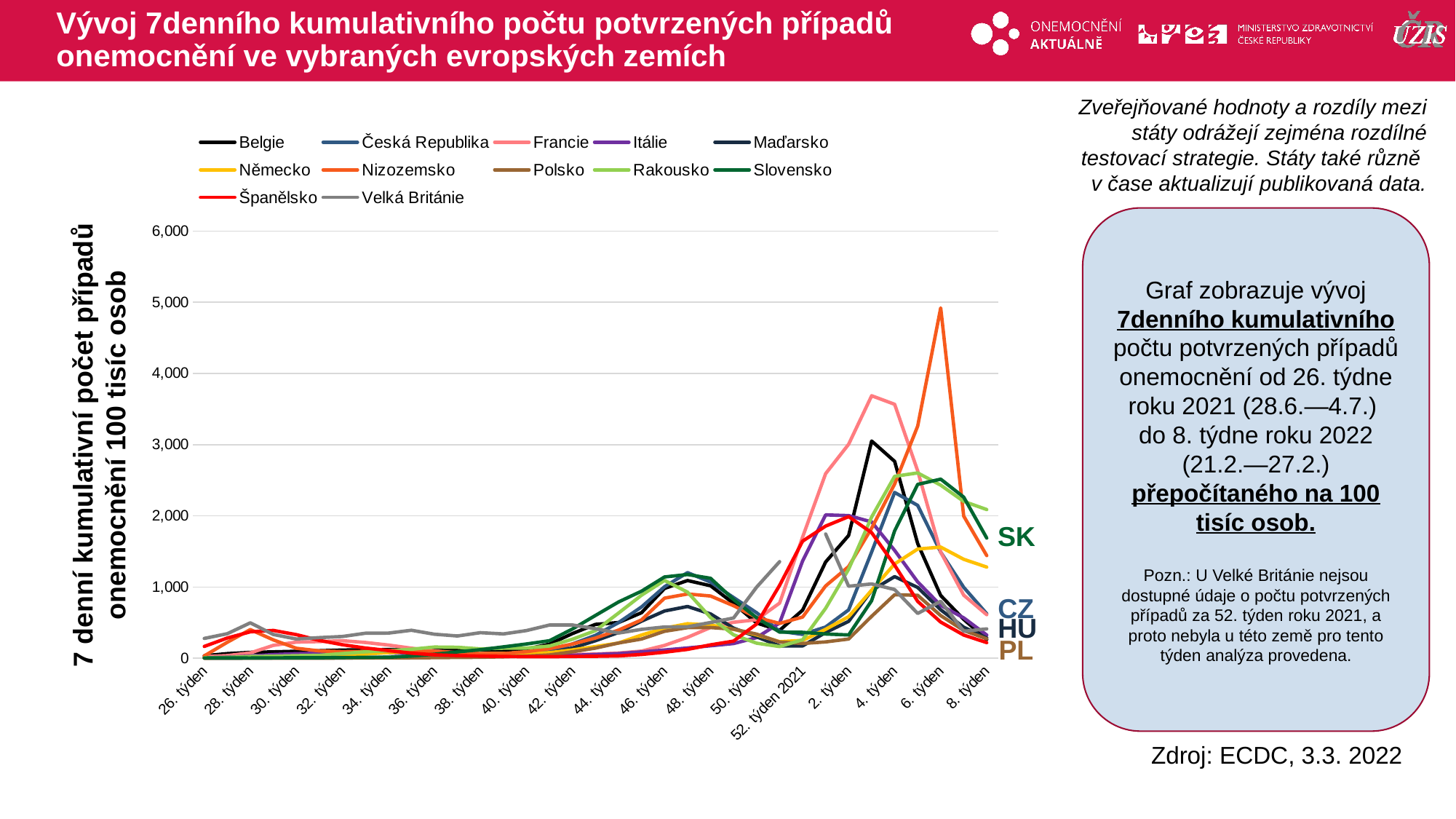

# Vývoj 7denního kumulativního počtu potvrzených případů onemocnění ve vybraných evropských zemích
Zveřejňované hodnoty a rozdíly mezi státy odrážejí zejména rozdílné testovací strategie. Státy také různě
v čase aktualizují publikovaná data.

### Chart

| Category | Belgie | Česká Republika | Francie | Itálie | Maďarsko | Německo | Nizozemsko | Polsko | Rakousko | Slovensko | Španělsko | Velká Británie |
|---|---|---|---|---|---|---|---|---|---|---|---|---|
| 26. týden | 35.322379634869 | 9.510059857270553 | 23.156491357662905 | 9.449797764938394 | 2.2519004504415054 | 5.253303812868108 | 33.39348910259522 | 1.630743847340457 | 7.111509365621908 | 4.19577370158668 | 166.30604851023017 | 278.56506264198623 |
| 27. týden | 65.20320348815008 | 12.736186357524575 | 37.88163721875164 | 14.79171679955403 | 2.835347385328623 | 6.710617665281966 | 224.6549420841547 | 1.4753094580139838 | 12.279430863546201 | 4.287384481097306 | 284.77615878134264 | 345.2872069401609 |
| 28. týden | 82.80364228409955 | 15.064608092490522 | 75.2047497886816 | 31.632342908681288 | 3.3266711199704058 | 10.944282743127836 | 402.7382316386794 | 1.6570886590907066 | 24.63750401075647 | 3.9392635189569267 | 371.7732555400384 | 497.83085810795717 |
| 29. týden | 90.1545158837885 | 12.652026535778818 | 181.43435546909117 | 52.500366858720895 | 4.073892633071451 | 15.183959841817 | 258.3643854101531 | 1.9442471071684286 | 28.457272074439636 | 5.826445576875827 | 390.9481948324257 | 333.86050159989304 |
| 30. týden | 97.92196791651769 | 11.13714974435519 | 226.51293929300525 | 64.416568547049 | 3.9305898771342638 | 18.643276635046924 | 140.1458042571672 | 2.360495132822374 | 36.52372345598234 | 7.6586611670883515 | 331.682505428498 | 270.8071863147888 |
| 31. týden | 106.24485785996715 | 11.249362840016198 | 234.70215841256362 | 71.39157896261743 | 3.7361075655052254 | 24.54828350732783 | 103.60426216502749 | 2.74512938437602 | 41.19732202801822 | 7.731949790696853 | 250.90733421145939 | 290.36790744054247 |
| 32. týden | 115.87823412402236 | 11.99745014442293 | 246.3687876461953 | 72.40429682103169 | 5.046304191216647 | 38.55869688053433 | 92.55735359040325 | 3.427460008707487 | 66.29544512880707 | 10.406984552407136 | 190.71839134005995 | 305.50017416285425 |
| 33. týden | 120.03533973706958 | 12.175120879219527 | 221.9437323255172 | 76.06450060400907 | 6.315557172374586 | 59.68373571969199 | 97.1875191188209 | 3.556549586283711 | 90.60714539295527 | 12.40409954573879 | 144.0507807153858 | 351.36567935789117 |
| 34. týden | 122.5087741832459 | 12.343440522711042 | 185.58615438785876 | 77.27506731555725 | 11.32091771903775 | 79.79154063216471 | 102.42661460507016 | 4.246783654140254 | 106.00979837916006 | 15.042489995644823 | 109.08757331678322 | 353.678349308461 |
| 35. týden | 119.42782952221926 | 16.429867423032803 | 141.557775156277 | 67.10932497190547 | 14.954666173159271 | 89.82079380294358 | 101.4385395791547 | 6.014520522582008 | 127.01852272941751 | 31.33088659263416 | 71.80883777092893 | 393.0216550685681 |
| 36. týden | 119.41915080486424 | 24.38764612365939 | 104.76496391514847 | 55.40438561827968 | 19.62224165225621 | 86.18833080942687 | 96.02710542559464 | 8.56469830000618 | 157.95864404525122 | 56.24901861952449 | 48.76552983108011 | 337.5748787504906 |
| 37. týden | 125.6244337136926 | 28.707850306608258 | 75.8316045807102 | 48.48973586976904 | 26.87950264936088 | 73.89735539740174 | 80.54534847883839 | 11.539027546609372 | 154.46467972817632 | 90.23661781796682 | 37.43507594995704 | 312.8848496212812 |
| 38. týden | 118.43845574374872 | 30.587419658930166 | 58.89018537908434 | 39.713965553642794 | 31.004574838124185 | 64.46569709844603 | 66.70655349377873 | 14.115550135783794 | 132.16397500343777 | 120.21166487384372 | 30.32581297960852 | 359.53789680710935 |
| 39. týden | 115.56580029924218 | 42.126666329403974 | 49.68789761458876 | 35.077930986564255 | 37.01305467634766 | 67.91659706249536 | 66.31017455896381 | 20.80186335799717 | 141.49993753555756 | 160.53873001442136 | 25.481373160586482 | 341.9930480906199 |
| 40. týden | 129.50382037137967 | 56.031739100064065 | 43.35547586478332 | 30.274227899880703 | 46.89070892487517 | 69.74785861136193 | 92.67799065752084 | 30.970960693593558 | 143.6232791944873 | 200.5543185046629 | 21.743992419265076 | 389.10010735696017 |
| 41. týden | 198.4909446263118 | 90.01360490273977 | 48.607984264340445 | 30.039491972433684 | 70.95533601118416 | 78.5807196343258 | 135.17096139412791 | 46.946454538944984 | 172.56363958286335 | 246.3413861040739 | 22.24892967035372 | 466.7670283144708 |
| 42. týden | 347.14869420018675 | 201.44120889412218 | 53.426744798323284 | 42.70014188780803 | 144.56177300720628 | 117.50735219046956 | 200.08519274787398 | 91.5640277191679 | 268.01290272713464 | 411.6438766530478 | 25.92715458309571 | 467.67946035977184 |
| 43. týden | 475.793321553421 | 321.7710518079447 | 59.01199128654014 | 53.98926331281339 | 246.85946892408086 | 164.77746727293328 | 284.12327155087854 | 142.9864657744803 | 388.4254736287707 | 601.7545662934994 | 28.037750038482976 | 414.75840173231023 |
| 44. týden | 501.881545922565 | 500.72288611333954 | 73.21871932199386 | 65.36557236801336 | 362.02370514188715 | 213.8980823709621 | 395.8963865464394 | 214.39934698588218 | 634.7892791243834 | 790.7659265798234 | 33.68501895965433 | 353.8135244262834 |
| 45. týden | 639.5346818902941 | 720.3800208697656 | 100.66366988483814 | 90.45213627131503 | 520.4653736527238 | 326.30603848215185 | 538.6387600577565 | 269.99743770360914 | 885.5795217290876 | 941.9053906164545 | 53.42405133170968 | 405.78394934471146 |
| 46. týden | 980.9467439188228 | 1005.0739956530517 | 181.05408336776577 | 115.92769114010034 | 663.8295450567407 | 422.94807113389396 | 844.2584080445392 | 378.62763447458883 | 1093.116508318556 | 1141.8550779763473 | 85.46749604828501 | 439.6188690535566 |
| 47. týden | 1091.5569966083572 | 1202.849576755581 | 293.45122719154676 | 144.56882765902822 | 726.9646449582099 | 485.0919257826608 | 902.6467485294485 | 430.01845875580096 | 928.8552469682276 | 1176.4656304754617 | 124.47865228825097 | 442.4266913378889 |
| 48. týden | 1018.1524052197277 | 1069.9986225842508 | 432.75410762199573 | 175.41983526635016 | 622.8449568587052 | 466.9837190026669 | 874.1591668229684 | 431.23558905866247 | 571.706933013851 | 1123.2764118915923 | 188.36483444586432 | 502.5135005046954 |
| 49. týden | 771.30364749133 | 852.9036868454177 | 505.67722480272494 | 206.66486389474386 | 423.4698797055251 | 406.67232830693524 | 738.1782136924794 | 408.2049546265942 | 329.3426493731536 | 824.8634587136783 | 241.13605895503682 | 565.4345792614951 |
| 50. týden | 495.6762630137367 | 639.829720367771 | 541.4242877652086 | 290.158756602451 | 301.5601780475327 | 328.98980458659713 | 572.6469237404269 | 339.3817684102418 | 211.9634236985601 | 569.3243503467376 | 480.0918030852892 | 998.31232396104 |
| 51. týden | 391.83540986110586 | 380.1592659168899 | 774.8742220316109 | 495.09831143045926 | 173.18138055009015 | 233.20749091544573 | 489.21203027301027 | 227.7061114009333 | 164.51965742522466 | 367.2676150581005 | 1024.274721020056 | 1356.8202451421332 |
| 52. týden 2021 | 675.6988971085985 | 335.5171560264183 | 1701.8825370376112 | 1366.3911269282885 | 173.60105290676333 | 250.88523700306 | 578.5236722957262 | 208.07659216582223 | 259.8565744499759 | 364.06123777522856 | 1644.785559487587 | None |
| 1. týden 2022 | 1351.7189067593322 | 439.19270532588604 | 2592.5020799101417 | 2013.4608311583372 | 361.6449764297674 | 406.3993825606497 | 1015.7181481520844 | 229.573958554026 | 701.9385547615431 | 340.8470662472359 | 1856.2507449937164 | 1745.714651232842 |
| 2. týden | 1724.582640482398 | 679.515751866548 | 3004.604144466797 | 2003.1944877029227 | 518.1213500020369 | 584.2085062135017 | 1288.2085596594818 | 270.0422238835846 | 1250.4797179303507 | 327.19706010015256 | 1988.7661391361146 | 1011.2685651453633 |
| 3. týden | 3051.0464797386667 | 1492.9297801305954 | 3687.1405760195426 | 1914.3150821455024 | 953.5160661837635 | 956.039971329394 | 1827.416037319364 | 589.7075351799396 | 1983.7965438738559 | 809.436203444089 | 1763.4965184893442 | 1043.8163826453779 |
| 4. týden | 2764.6314495888023 | 2328.8612362572853 | 3567.05777652288 | 1514.47764012863 | 1146.6165298091228 | 1324.6886726108478 | 2447.3239682586645 | 892.543780730235 | 2555.2787846486667 | 1789.011946595313 | 1306.4036564724695 | 964.8226885205455 |
| 5. týden | 1610.7178687847365 | 2147.066670195145 | 2631.1606011483977 | 1072.2720398927672 | 994.5211262040758 | 1533.5919680652034 | 3260.268440452826 | 884.6218958369349 | 2602.9584777729942 | 2441.2990188668737 | 799.2480618120943 | 629.2225419260689 |
| 6. týden | 881.150173053624 | 1490.4704431173584 | 1490.6681226334747 | 742.1243413645212 | 680.8109216352973 | 1561.1787269067306 | 4921.0961773272975 | 599.2944121758554 | 2431.0239764594435 | 2515.375495179166 | 508.1295531237721 | 800.3307323730581 |
| 7. týden | 546.8893741256193 | 996.1904589132217 | 886.2375010799133 | 567.7474042901143 | 436.18288133938125 | 1390.100661790028 | 1996.664097863087 | 391.1545924618325 | 2203.1860460726944 | 2262.7312874447607 | 326.0458000481444 | 378.67105315801183 |
| 8. týden | 263.61603965826686 | 625.9059454145007 | 611.6127137797657 | 326.32150291085964 | 285.1622484038632 | 1280.6890968671348 | 1441.641675166314 | 273.0508013854631 | 2088.424484982919 | 1688.1668005100155 | 220.30475646242567 | 412.79689322912685 |
Graf zobrazuje vývoj 7denního kumulativního počtu potvrzených případů onemocnění od 26. týdne roku 2021 (28.6.—4.7.)
do 8. týdne roku 2022 (21.2.—27.2.) přepočítaného na 100 tisíc osob.

Pozn.: U Velké Británie nejsou dostupné údaje o počtu potvrzených případů za 52. týden roku 2021, a proto nebyla u této země pro tento týden analýza provedena.
7 denní kumulativní počet případů onemocnění 100 tisíc osob
SK
CZ
HU
PL
Zdroj: ECDC, 3.3. 2022